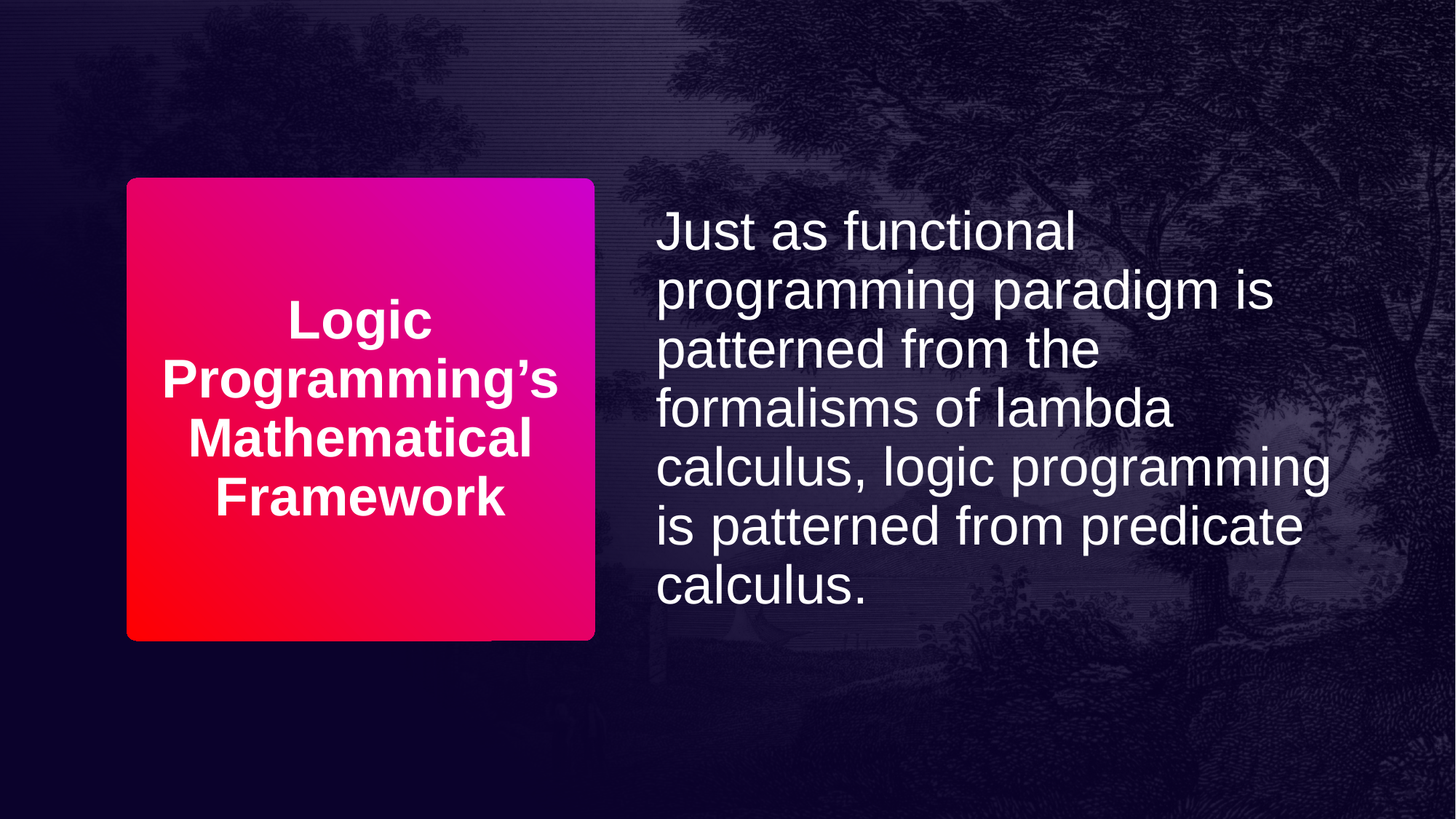

Just as functional programming paradigm is patterned from the formalisms of lambda calculus, logic programming is patterned from predicate calculus.
# Logic Programming’s Mathematical Framework